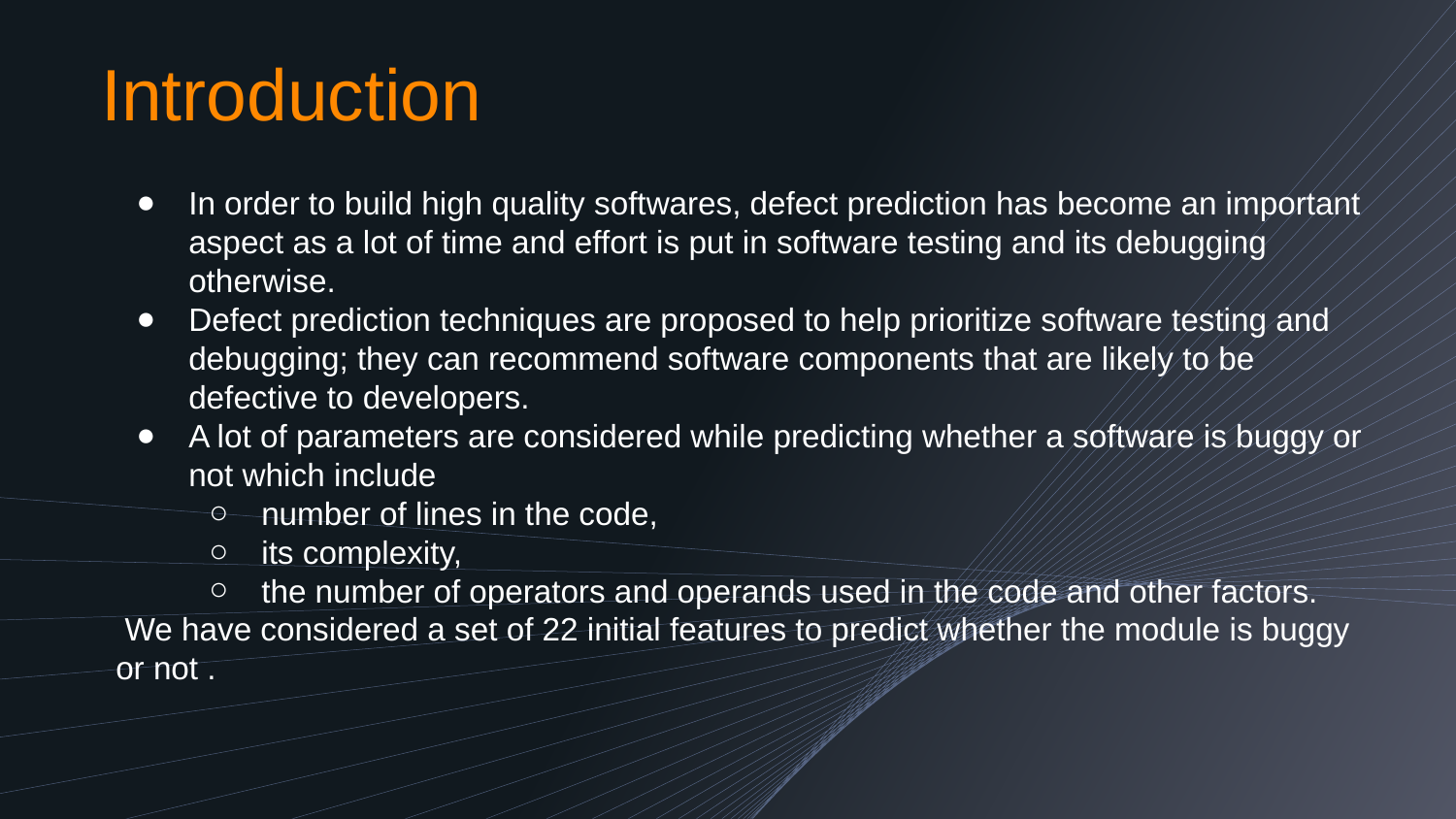

# Introduction
In order to build high quality softwares, defect prediction has become an important aspect as a lot of time and effort is put in software testing and its debugging otherwise.
Defect prediction techniques are proposed to help prioritize software testing and debugging; they can recommend software components that are likely to be defective to developers.
A lot of parameters are considered while predicting whether a software is buggy or not which include
number of lines in the code,
its complexity,
the number of operators and operands used in the code and other factors.
 We have considered a set of 22 initial features to predict whether the module is buggy or not .